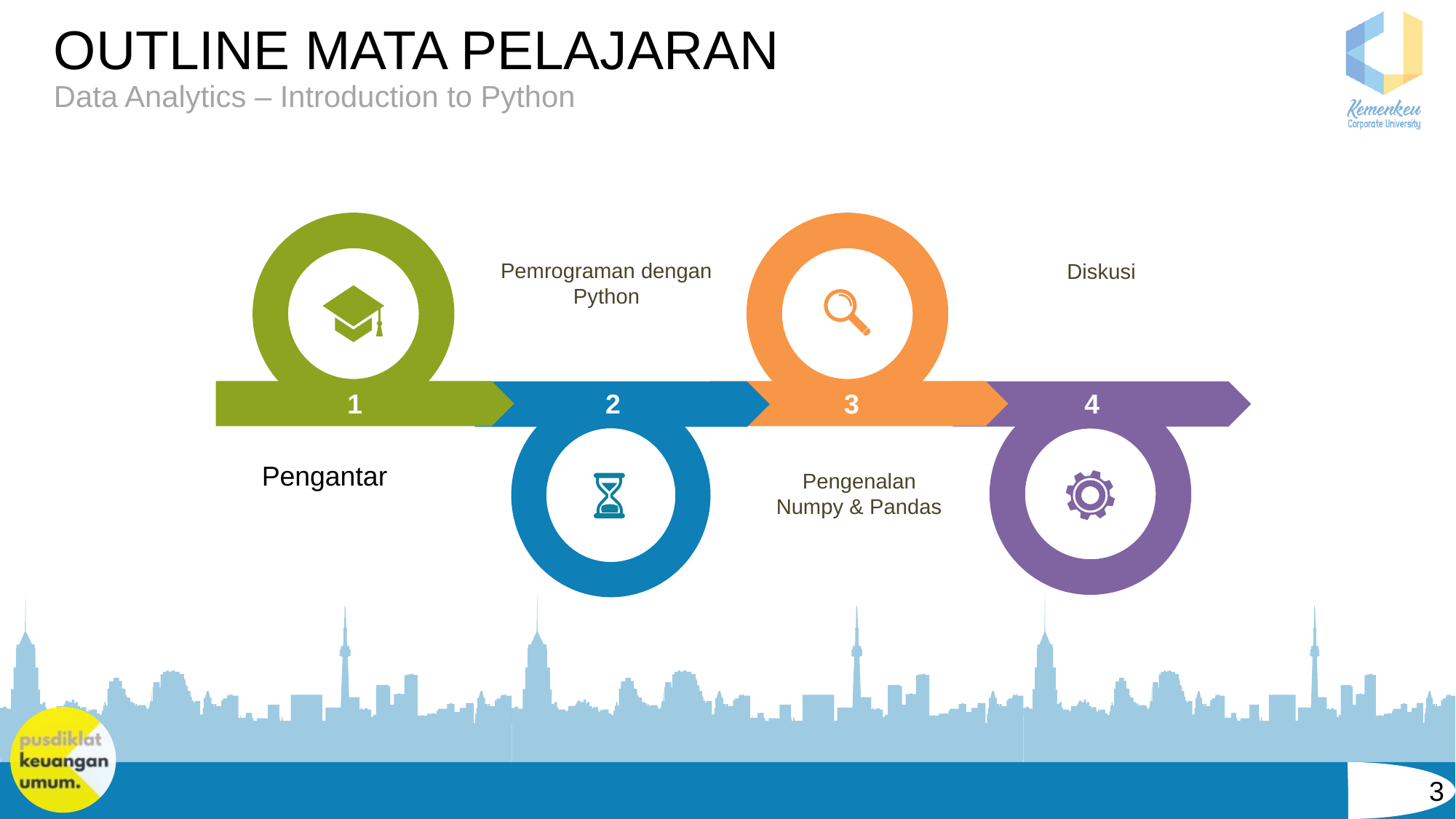

# OUTLINE MATA PELAJARAN Data Analytics – Introduction to Python
Pemrograman dengan Python
Diskusi
Pengantar
Pengenalan
Numpy & Pandas
3